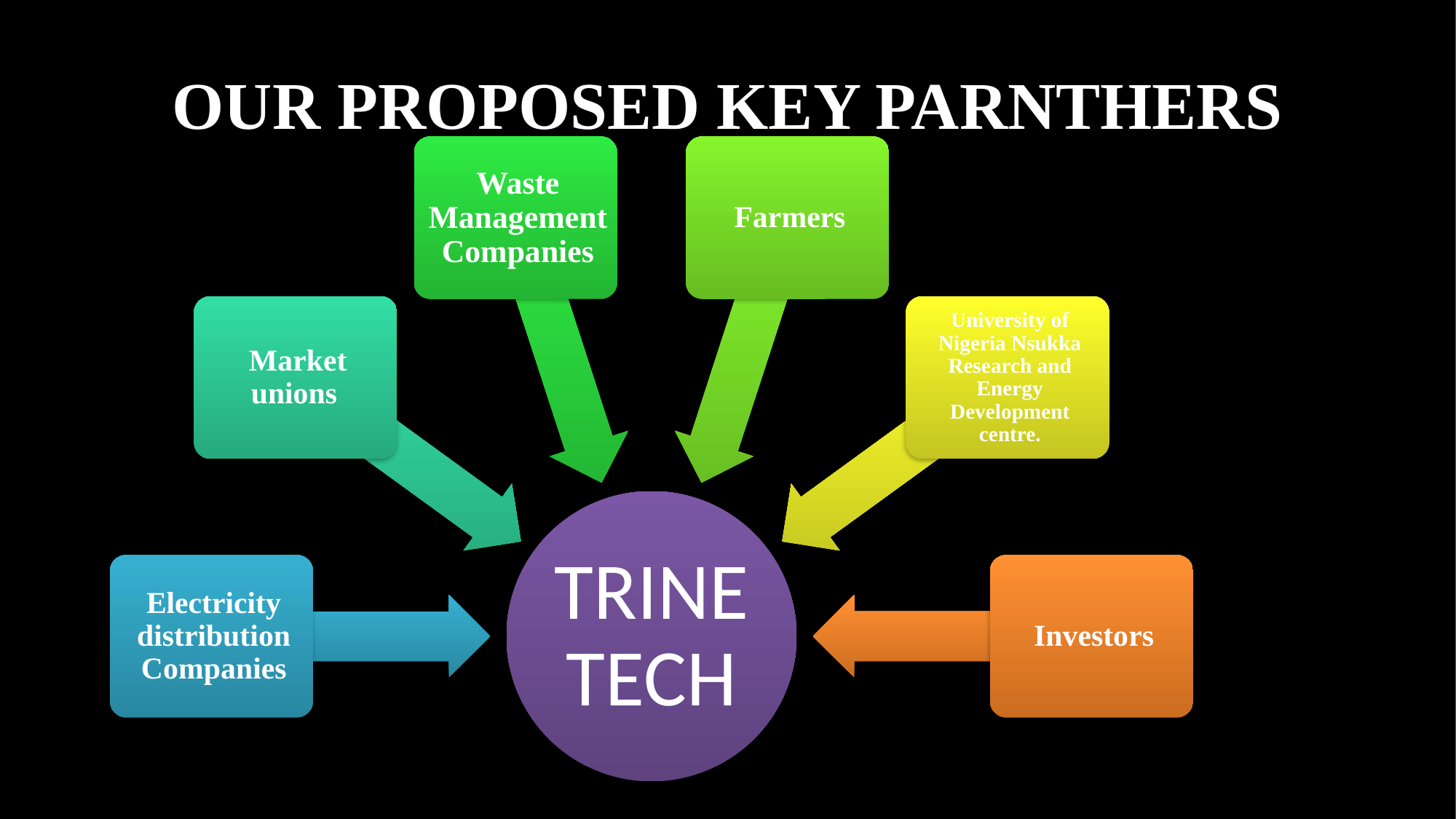

# OUR PROPOSED KEY PARNTHERS
TRINE TECH
Electricity distribution Companies
Market unions
Waste Management Companies
Farmers
University of Nigeria Nsukka Research and Energy Development centre.
Investors